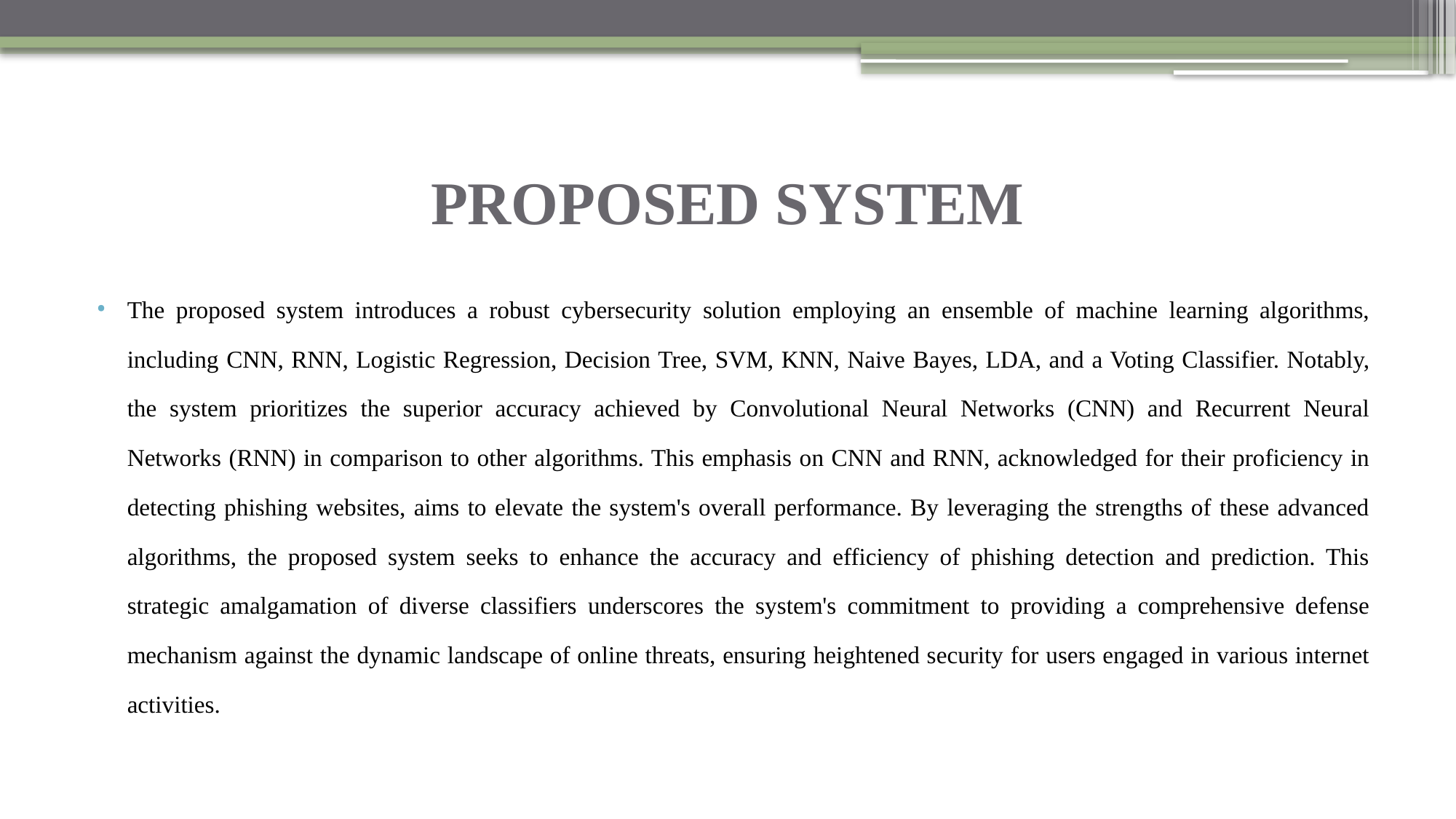

# PROPOSED SYSTEM
The proposed system introduces a robust cybersecurity solution employing an ensemble of machine learning algorithms, including CNN, RNN, Logistic Regression, Decision Tree, SVM, KNN, Naive Bayes, LDA, and a Voting Classifier. Notably, the system prioritizes the superior accuracy achieved by Convolutional Neural Networks (CNN) and Recurrent Neural Networks (RNN) in comparison to other algorithms. This emphasis on CNN and RNN, acknowledged for their proficiency in detecting phishing websites, aims to elevate the system's overall performance. By leveraging the strengths of these advanced algorithms, the proposed system seeks to enhance the accuracy and efficiency of phishing detection and prediction. This strategic amalgamation of diverse classifiers underscores the system's commitment to providing a comprehensive defense mechanism against the dynamic landscape of online threats, ensuring heightened security for users engaged in various internet activities.